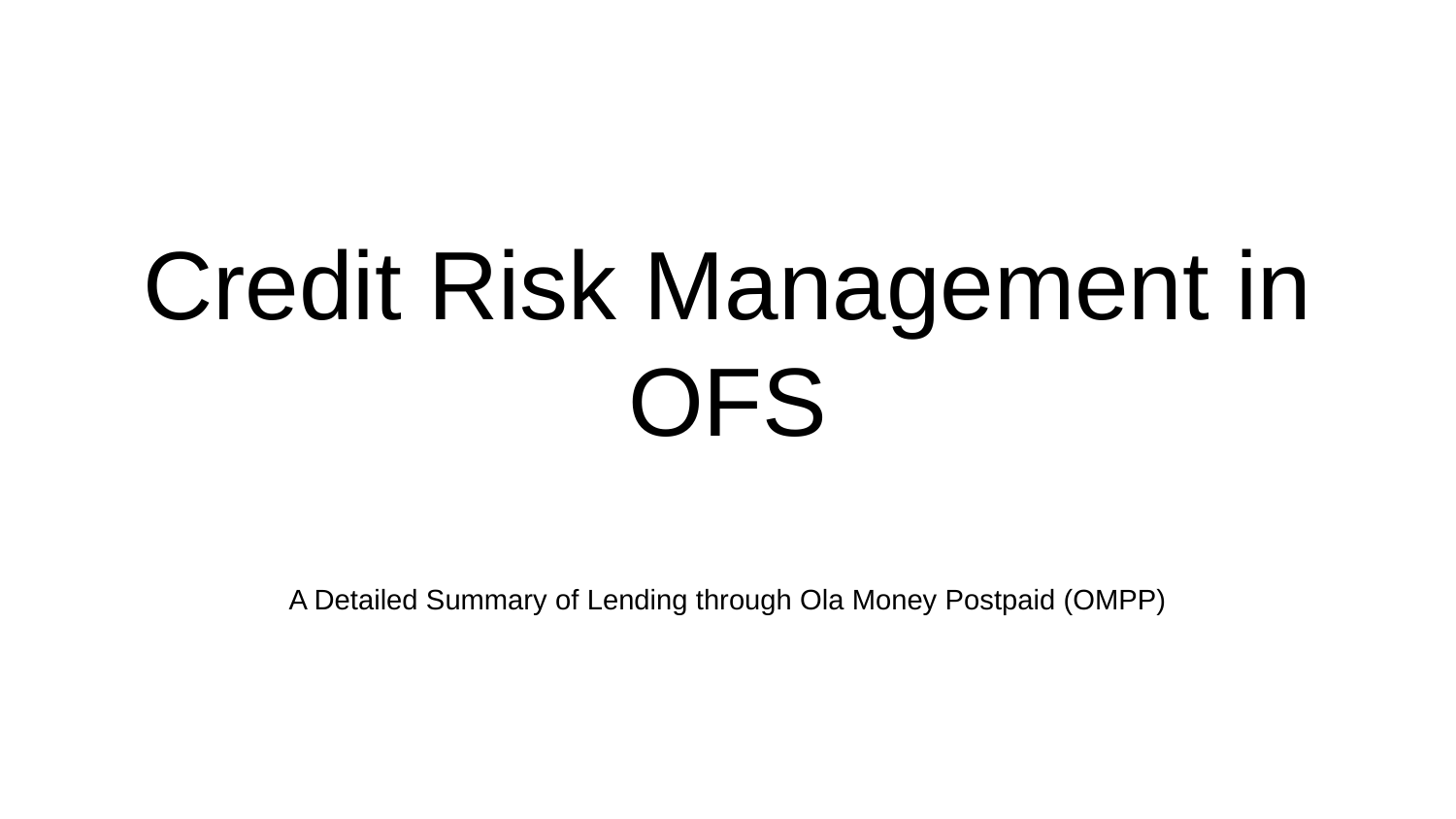

# Credit Risk Management in OFS

A Detailed Summary of Lending through Ola Money Postpaid (OMPP)